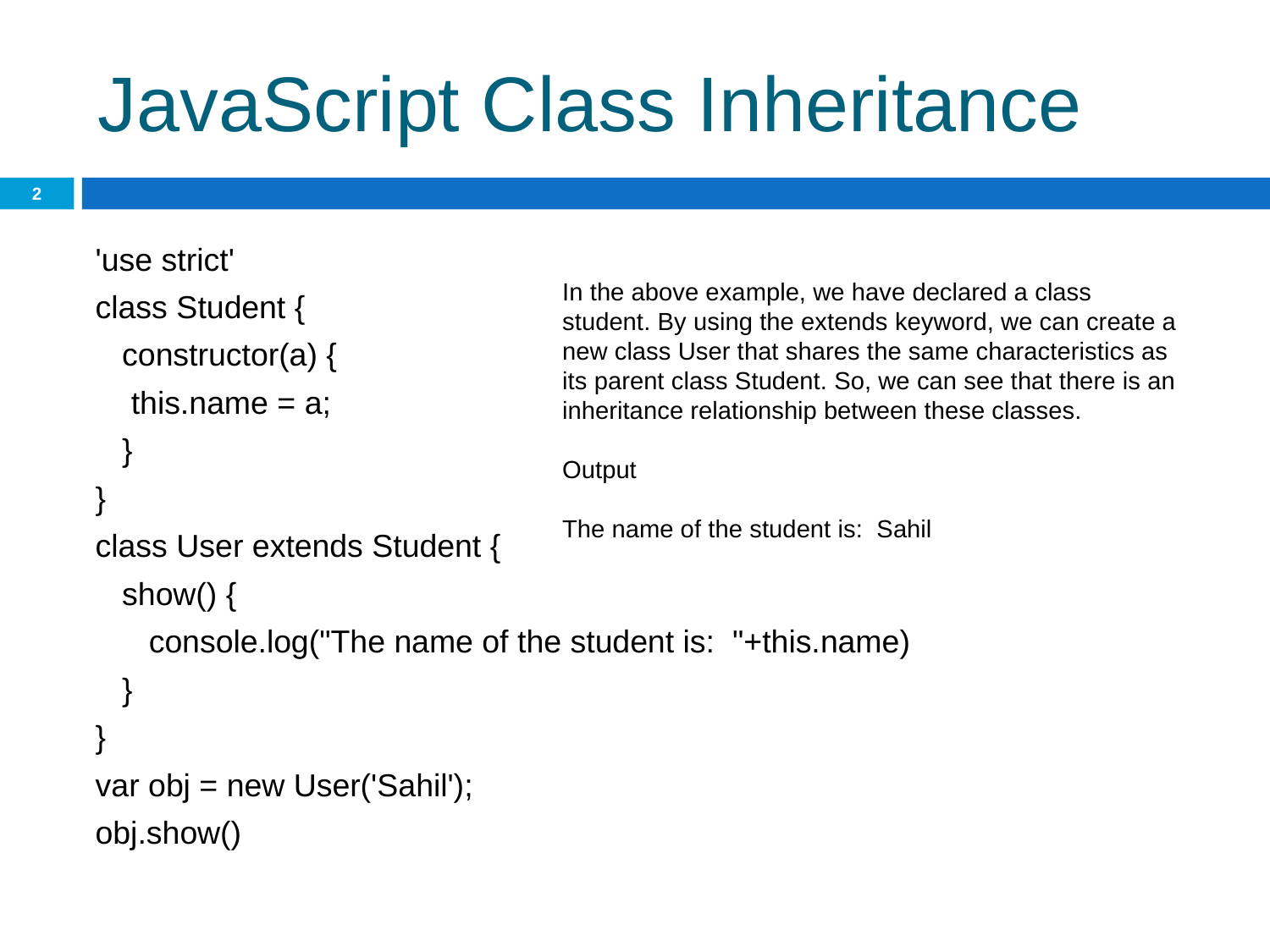

# JavaScript Class Inheritance
2
'use strict'
class Student {
   constructor(a) {
    this.name = a;
   }
}
class User extends Student {
   show() {
      console.log("The name of the student is:  "+this.name)
   }
}
var obj = new User('Sahil');
obj.show()

In the above example, we have declared a class student. By using the extends keyword, we can create a new class User that shares the same characteristics as its parent class Student. So, we can see that there is an inheritance relationship between these classes.

Output

The name of the student is:  Sahil